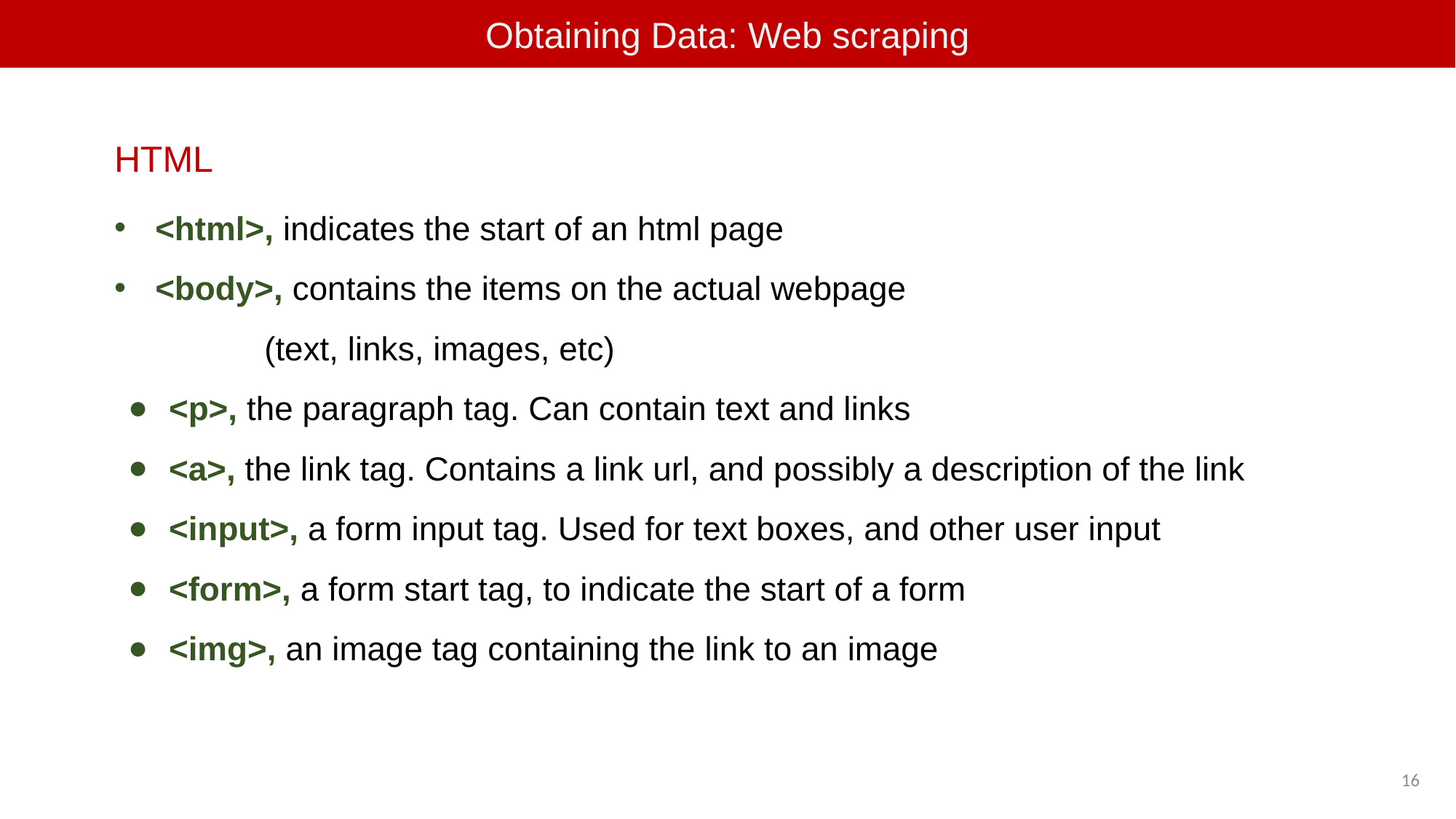

Obtaining Data: Web scraping
HTML
<html>, indicates the start of an html page
<body>, contains the items on the actual webpage
	(text, links, images, etc)
<p>, the paragraph tag. Can contain text and links
<a>, the link tag. Contains a link url, and possibly a description of the link
<input>, a form input tag. Used for text boxes, and other user input
<form>, a form start tag, to indicate the start of a form
<img>, an image tag containing the link to an image
16